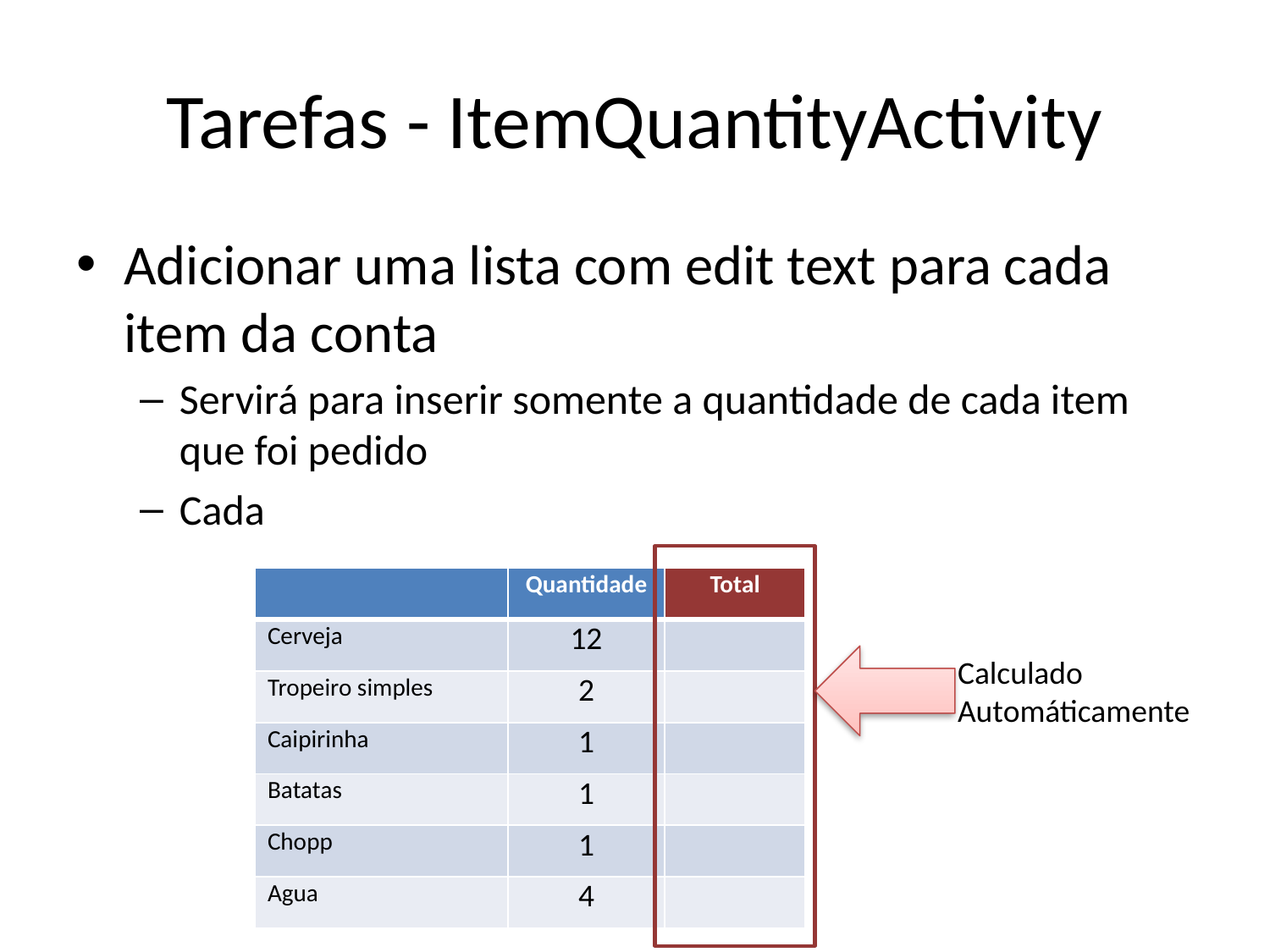

# Tarefas - ItemQuantityActivity
Adicionar uma lista com edit text para cada item da conta
Servirá para inserir somente a quantidade de cada item que foi pedido
Cada

|  | Quantidade | Total |
| --- | --- | --- |
| Cerveja | 12 |  |
| Tropeiro simples | 2 |  |
| Caipirinha | 1 |  |
| Batatas | 1 |  |
| Chopp | 1 |  |
| Agua | 4 |  |

Calculado Automáticamente